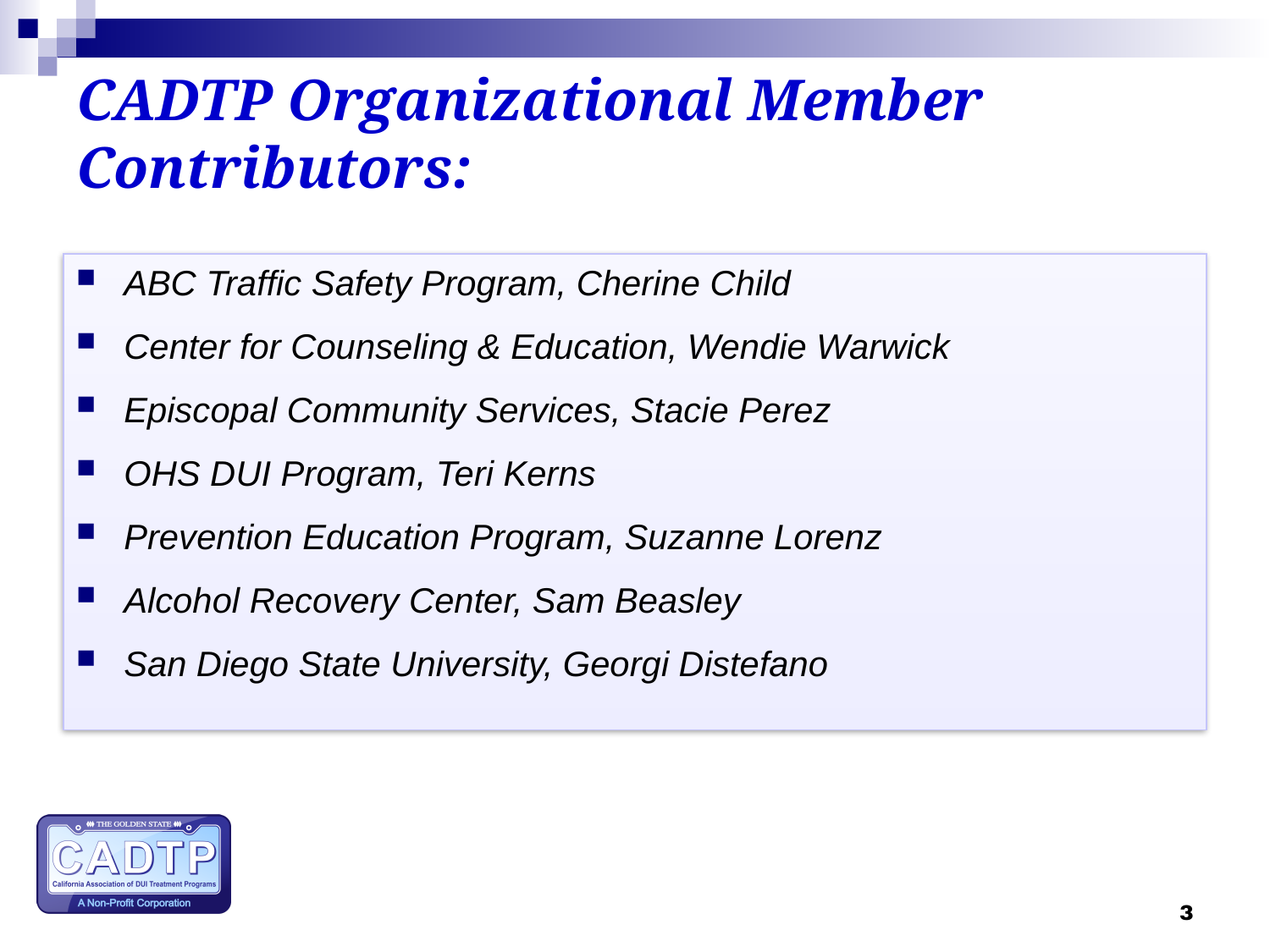

# CADTP Organizational Member Contributors:
ABC Traffic Safety Program, Cherine Child
Center for Counseling & Education, Wendie Warwick
Episcopal Community Services, Stacie Perez
OHS DUI Program, Teri Kerns
Prevention Education Program, Suzanne Lorenz
Alcohol Recovery Center, Sam Beasley
San Diego State University, Georgi Distefano

3